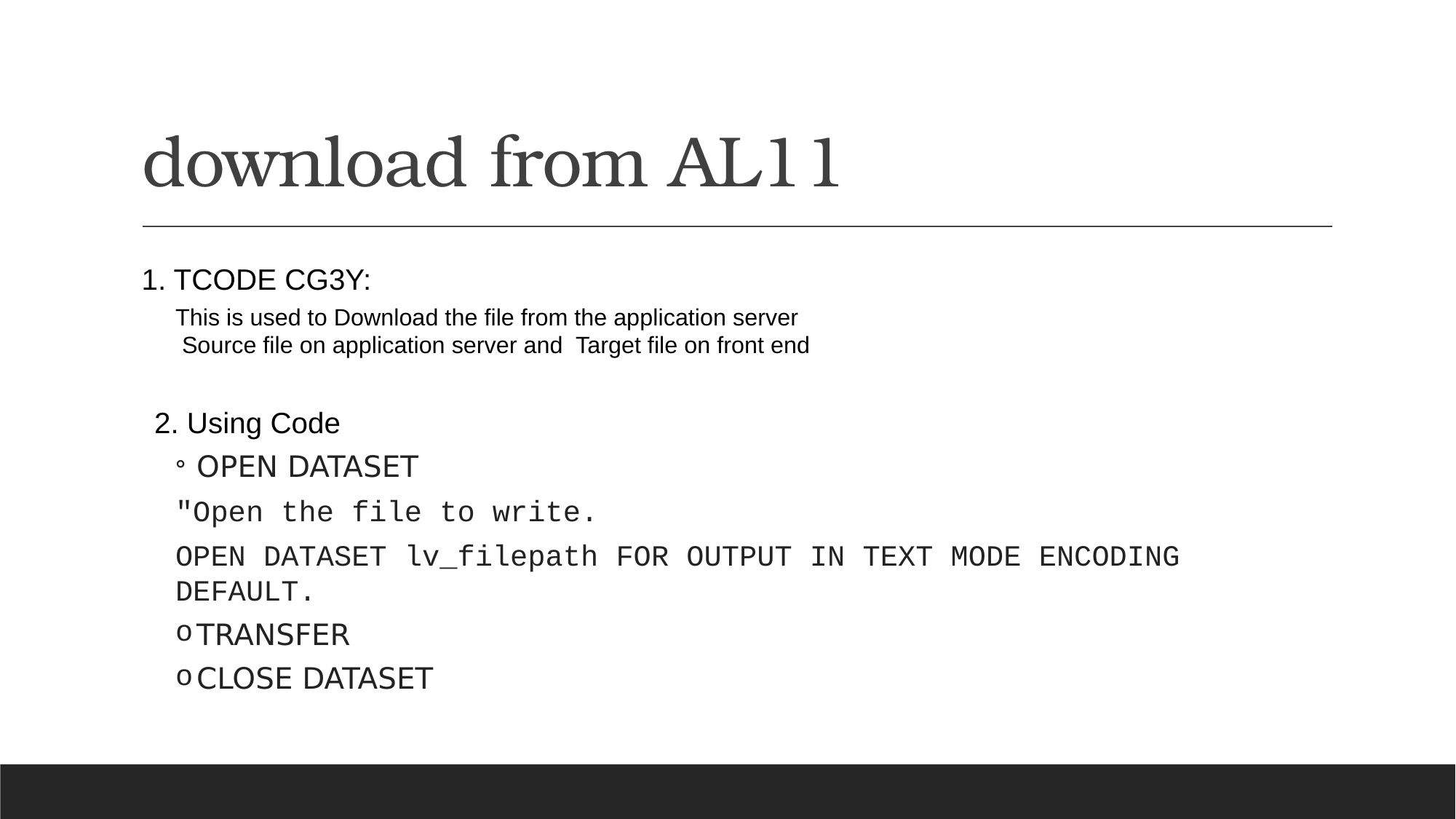

# download from AL11
1. TCODE CG3Y:
This is used to Download the file from the application server
 Source file on application server and  Target file on front end

2. Using Code
OPEN DATASET
"Open the file to write.
OPEN DATASET lv_filepath FOR OUTPUT IN TEXT MODE ENCODING DEFAULT.
TRANSFER
CLOSE DATASET